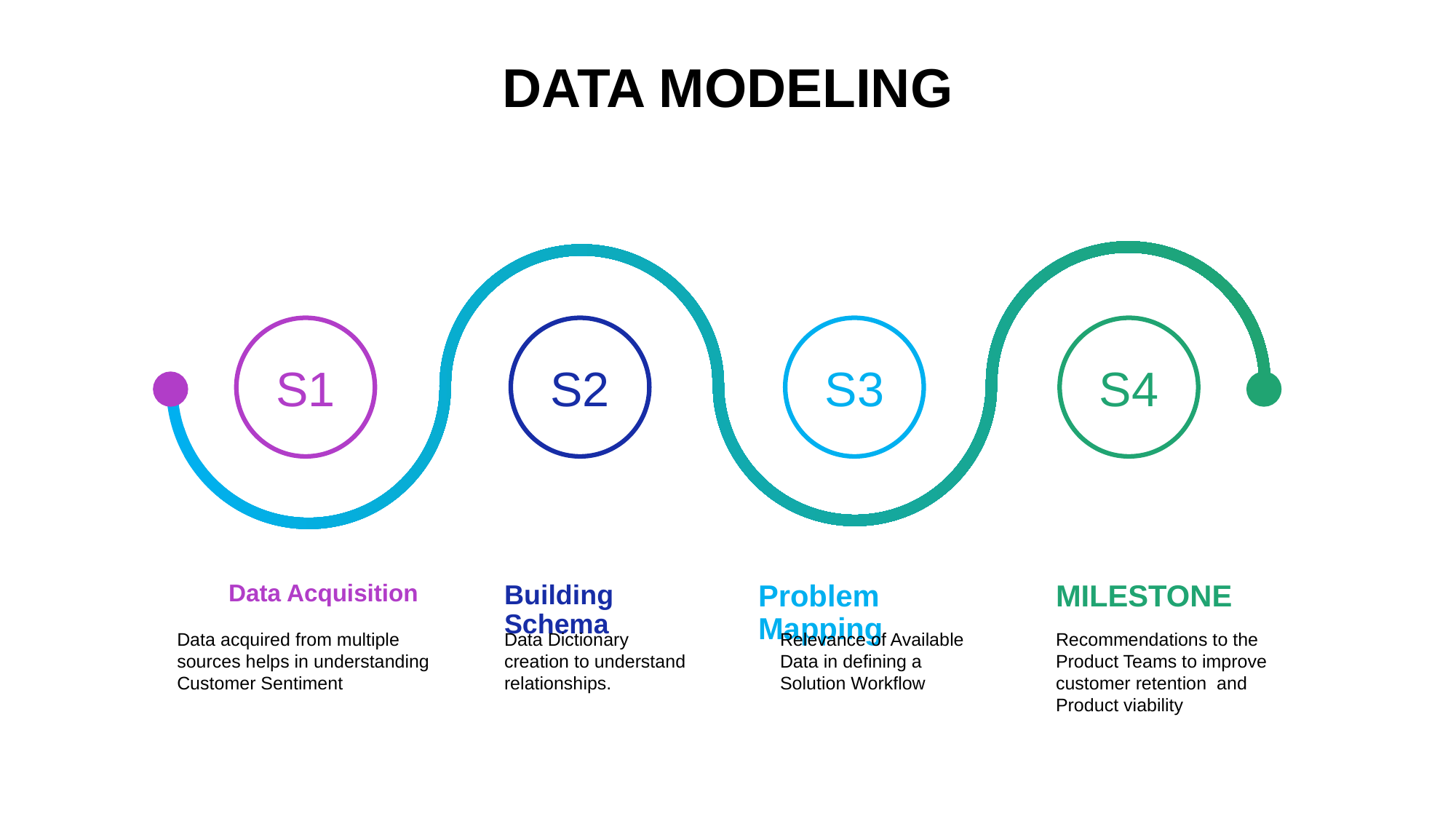

# Data MODELING

S1
S2
S3
S4

Data Acquisition
Building Schema
Problem Mapping
MILESTONE
Data acquired from multiple sources helps in understanding Customer Sentiment

Data Dictionary creation to understand relationships.

Relevance of Available Data in defining a Solution Workflow
Recommendations to the Product Teams to improve customer retention  and Product viability